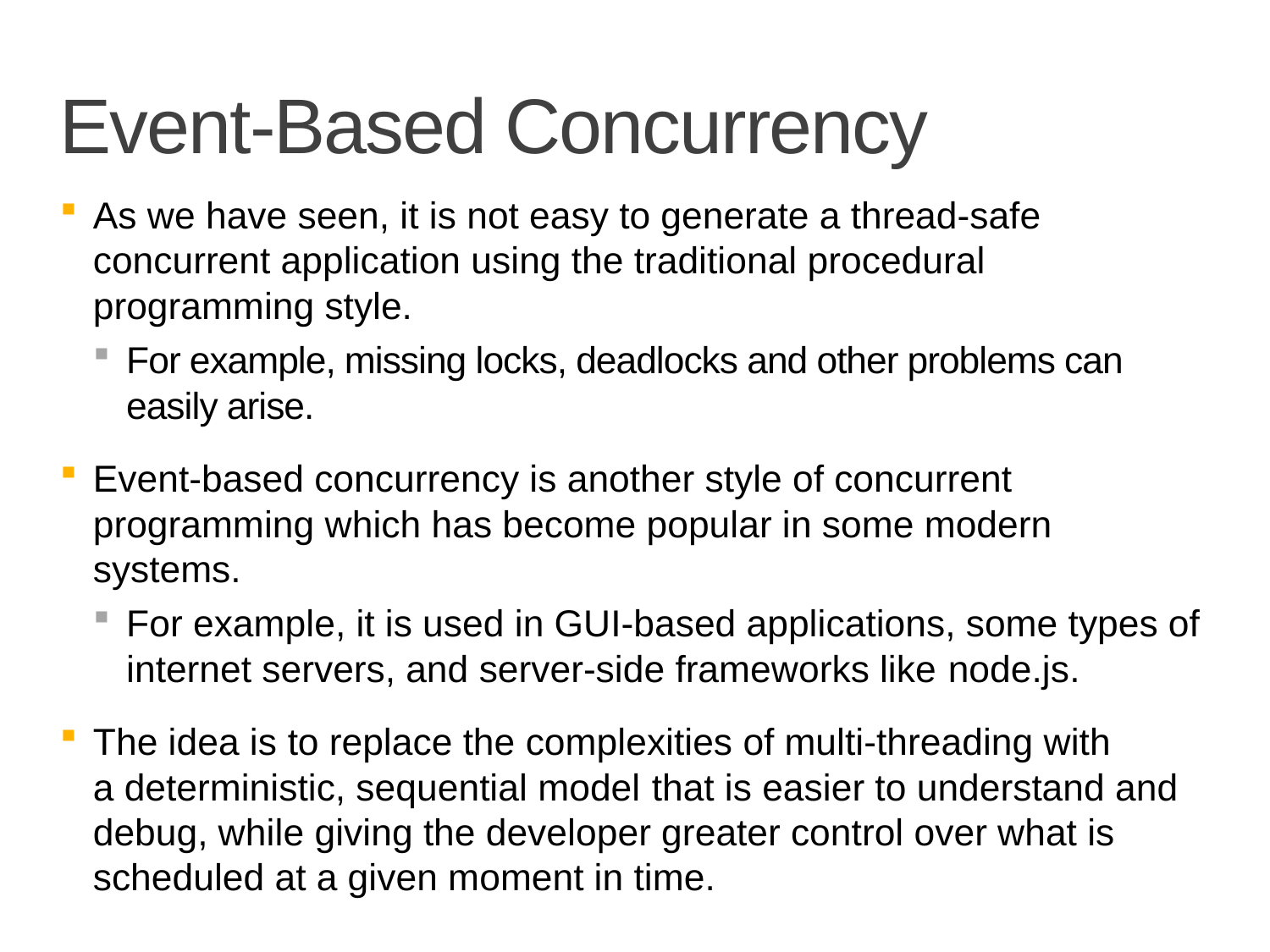

# Event-Based Concurrency
As we have seen, it is not easy to generate a thread-safe concurrent application using the traditional procedural programming style.
For example, missing locks, deadlocks and other problems can easily arise.
Event-based concurrency is another style of concurrent programming which has become popular in some modern systems.
For example, it is used in GUI-based applications, some types of internet servers, and server-side frameworks like node.js.
The idea is to replace the complexities of multi-threading with
a deterministic, sequential model that is easier to understand and debug, while giving the developer greater control over what is scheduled at a given moment in time.